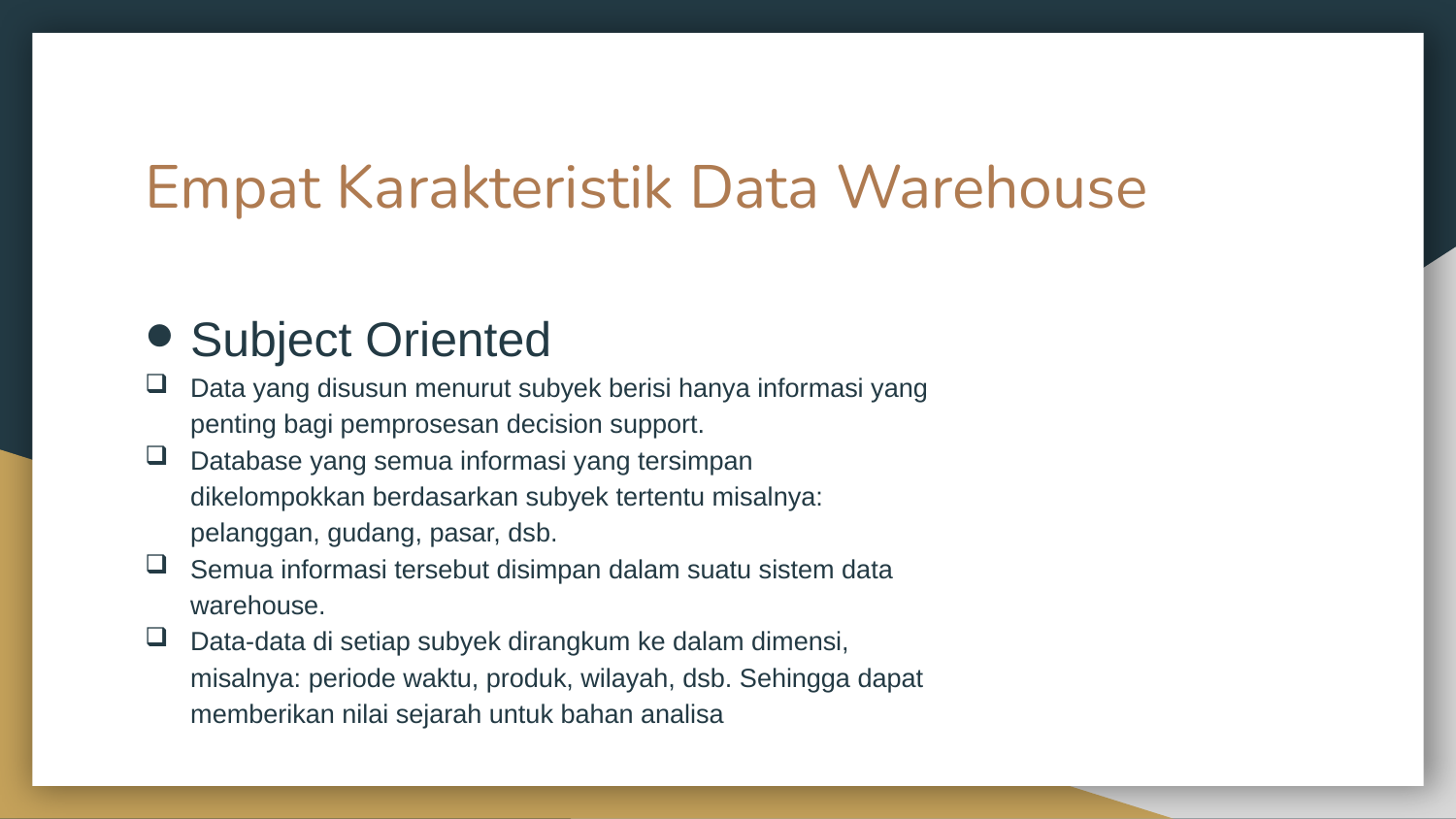

# Empat Karakteristik Data Warehouse
Subject Oriented
Data yang disusun menurut subyek berisi hanya informasi yang penting bagi pemprosesan decision support.
Database yang semua informasi yang tersimpan dikelompokkan berdasarkan subyek tertentu misalnya: pelanggan, gudang, pasar, dsb.
Semua informasi tersebut disimpan dalam suatu sistem data warehouse.
Data-data di setiap subyek dirangkum ke dalam dimensi, misalnya: periode waktu, produk, wilayah, dsb. Sehingga dapat memberikan nilai sejarah untuk bahan analisa